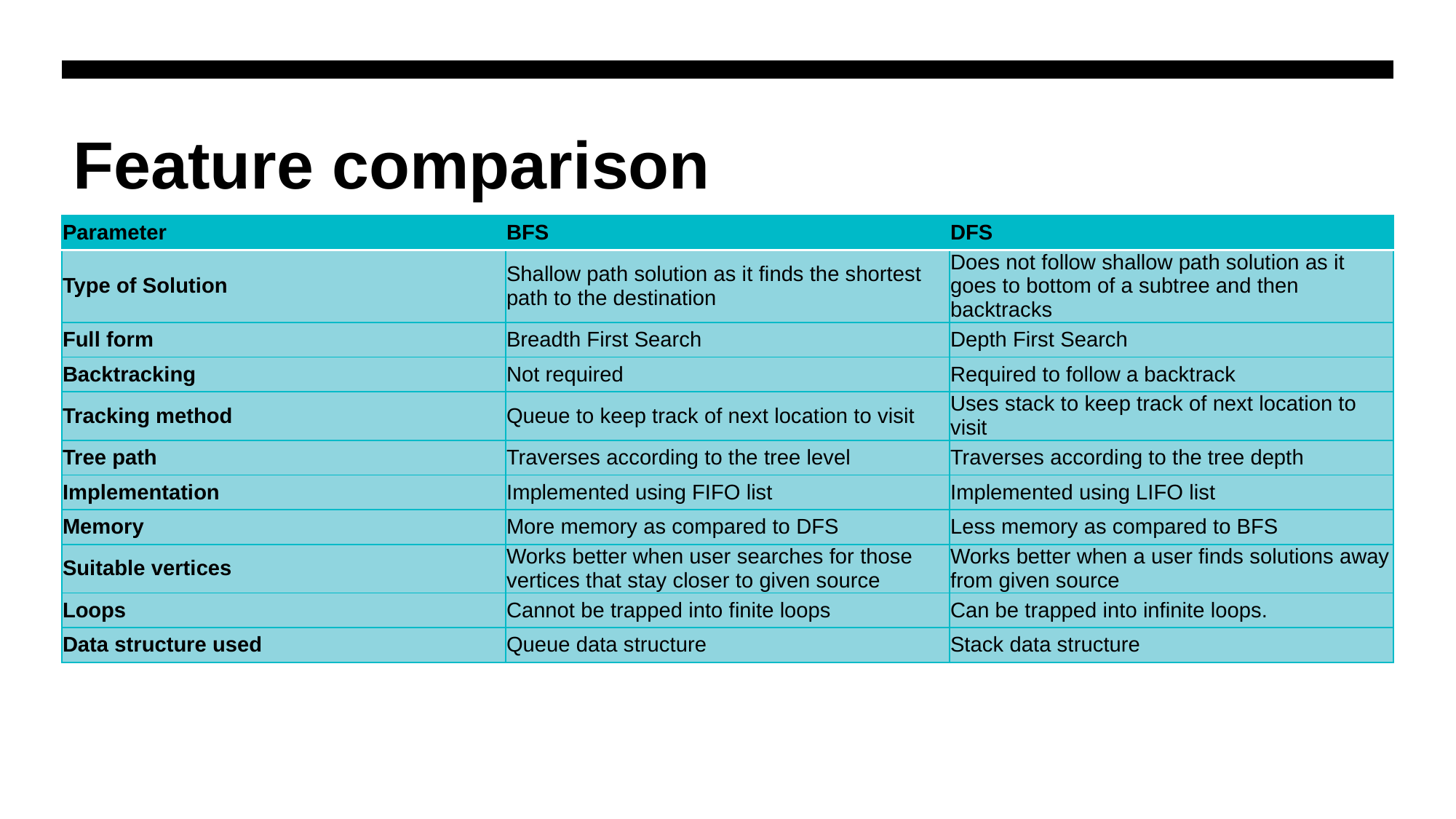

# Feature comparison
| Parameter | BFS | DFS |
| --- | --- | --- |
| Type of Solution | Shallow path solution as it finds the shortest path to the destination | Does not follow shallow path solution as it goes to bottom of a subtree and then backtracks |
| Full form | Breadth First Search | Depth First Search |
| Backtracking | Not required | Required to follow a backtrack |
| Tracking method | Queue to keep track of next location to visit | Uses stack to keep track of next location to visit |
| Tree path | Traverses according to the tree level | Traverses according to the tree depth |
| Implementation | Implemented using FIFO list | Implemented using LIFO list |
| Memory | More memory as compared to DFS | Less memory as compared to BFS |
| Suitable vertices | Works better when user searches for those vertices that stay closer to given source | Works better when a user finds solutions away from given source |
| Loops | Cannot be trapped into finite loops | Can be trapped into infinite loops. |
| Data structure used | Queue data structure | Stack data structure |